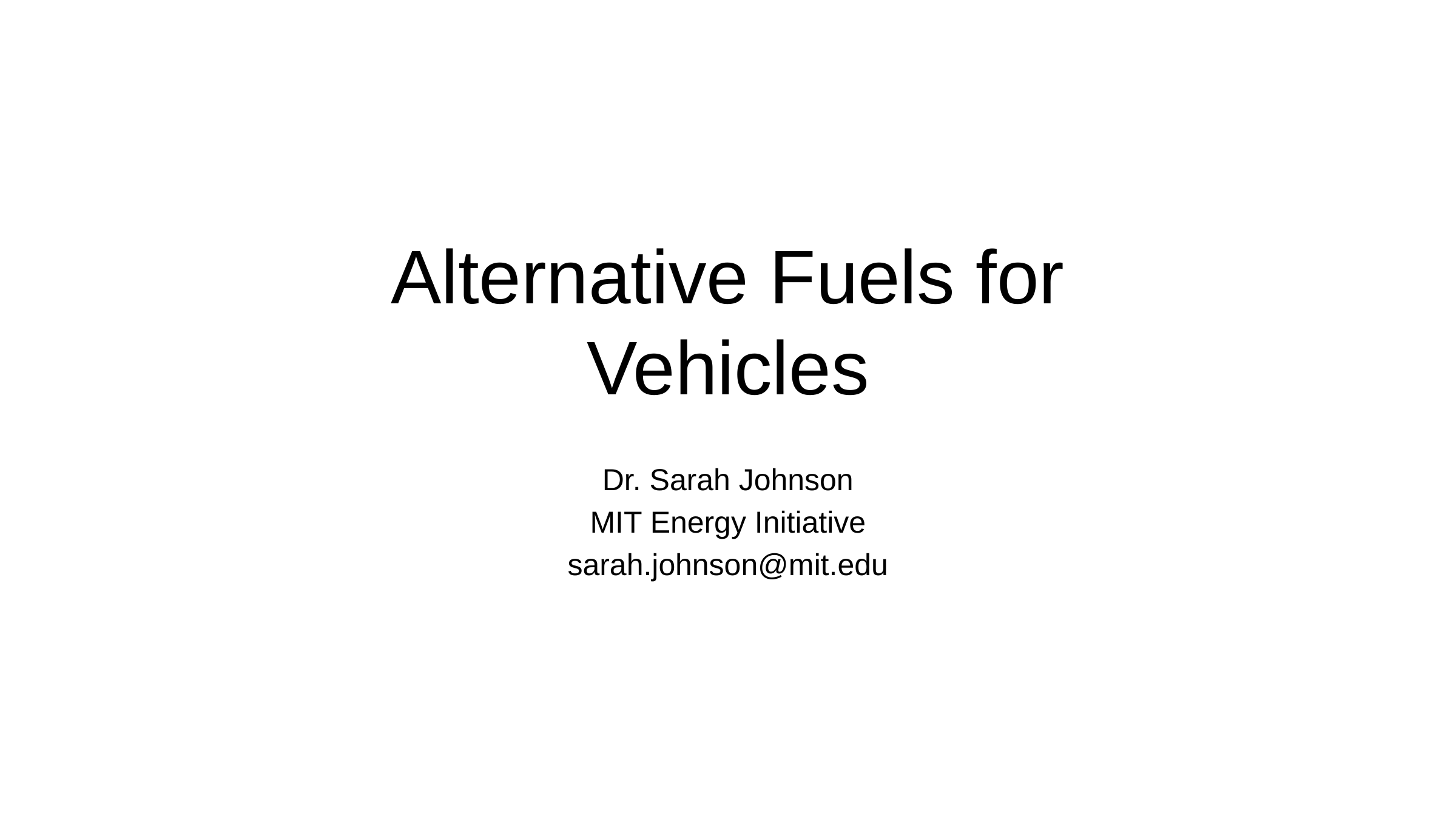

# Alternative Fuels for Vehicles
Dr. Sarah Johnson
MIT Energy Initiative
sarah.johnson@mit.edu